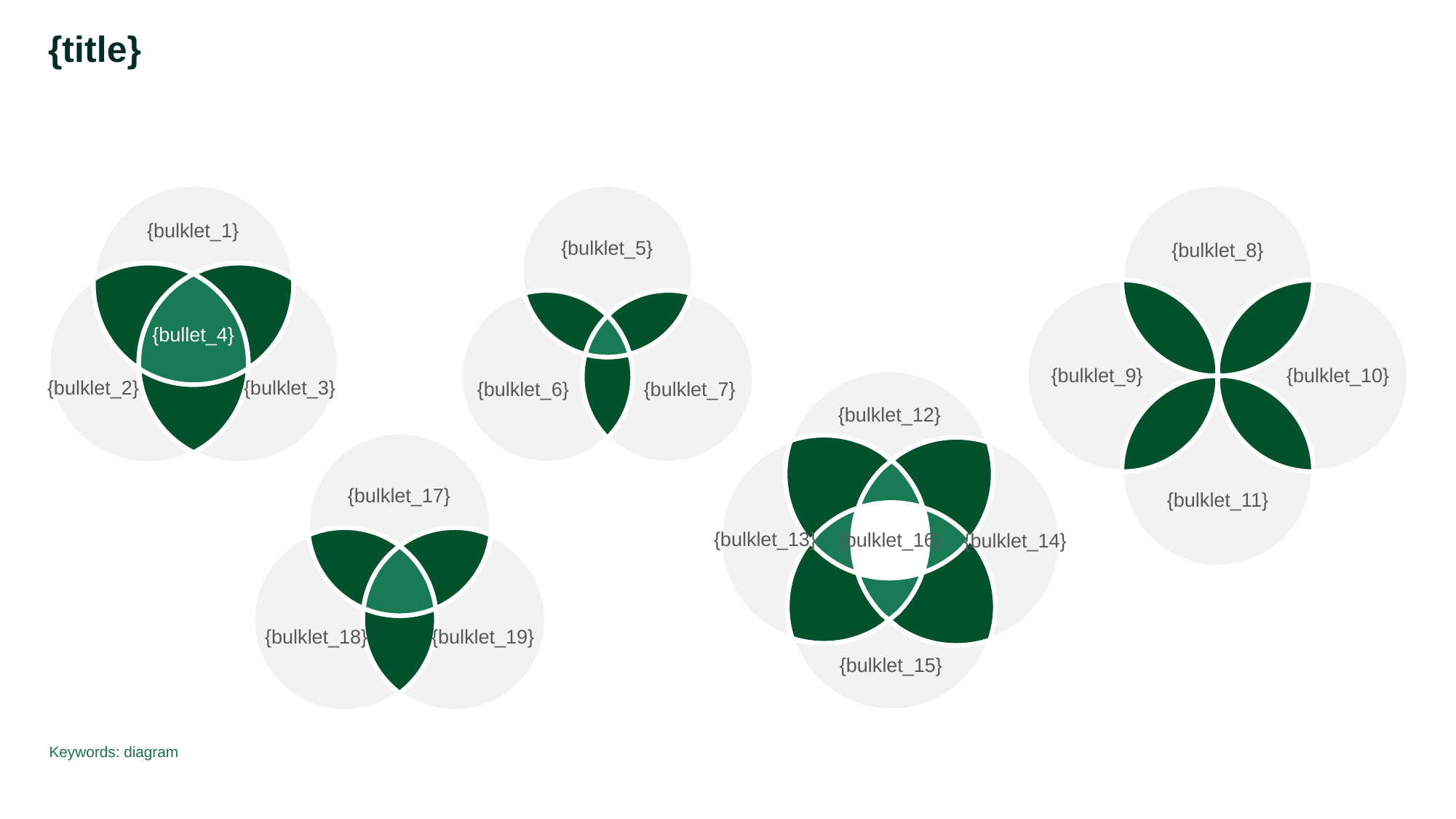

# {title}

{bulklet_1}
{bulklet_5}
{bulklet_8}

{bullet_4}

{bulklet_9}
{bulklet_10}

{bulklet_2}
{bulklet_3}
{bulklet_6}
{bulklet_7}
{bulklet_12}

{bulklet_17}
{bulklet_11}

{bulklet_13}
{bulklet_16}
{bulklet_14}

{bulklet_18}
{bulklet_19}
{bulklet_15}
Keywords: diagram